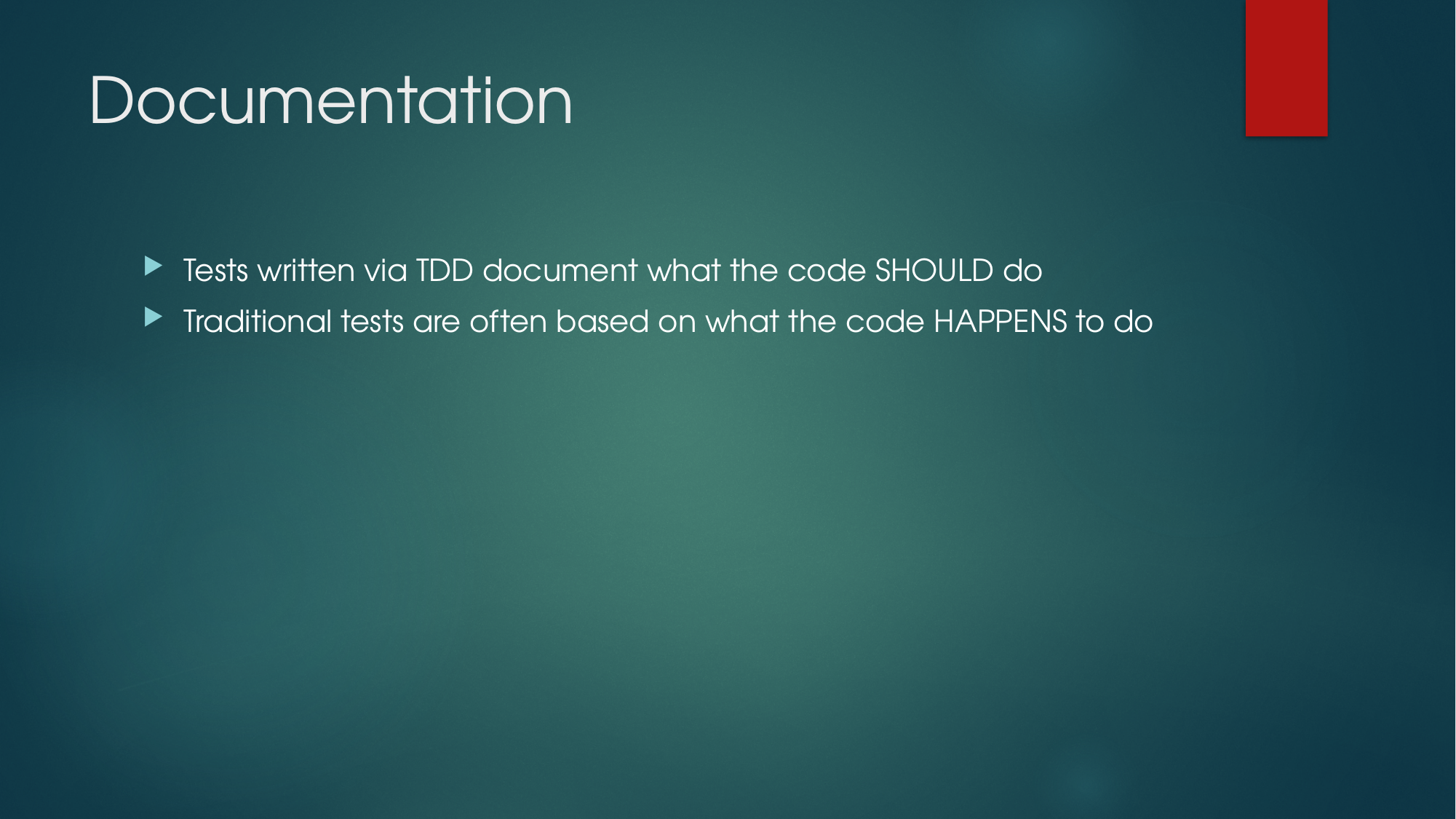

# Documentation
Tests written via TDD document what the code SHOULD do
Traditional tests are often based on what the code HAPPENS to do